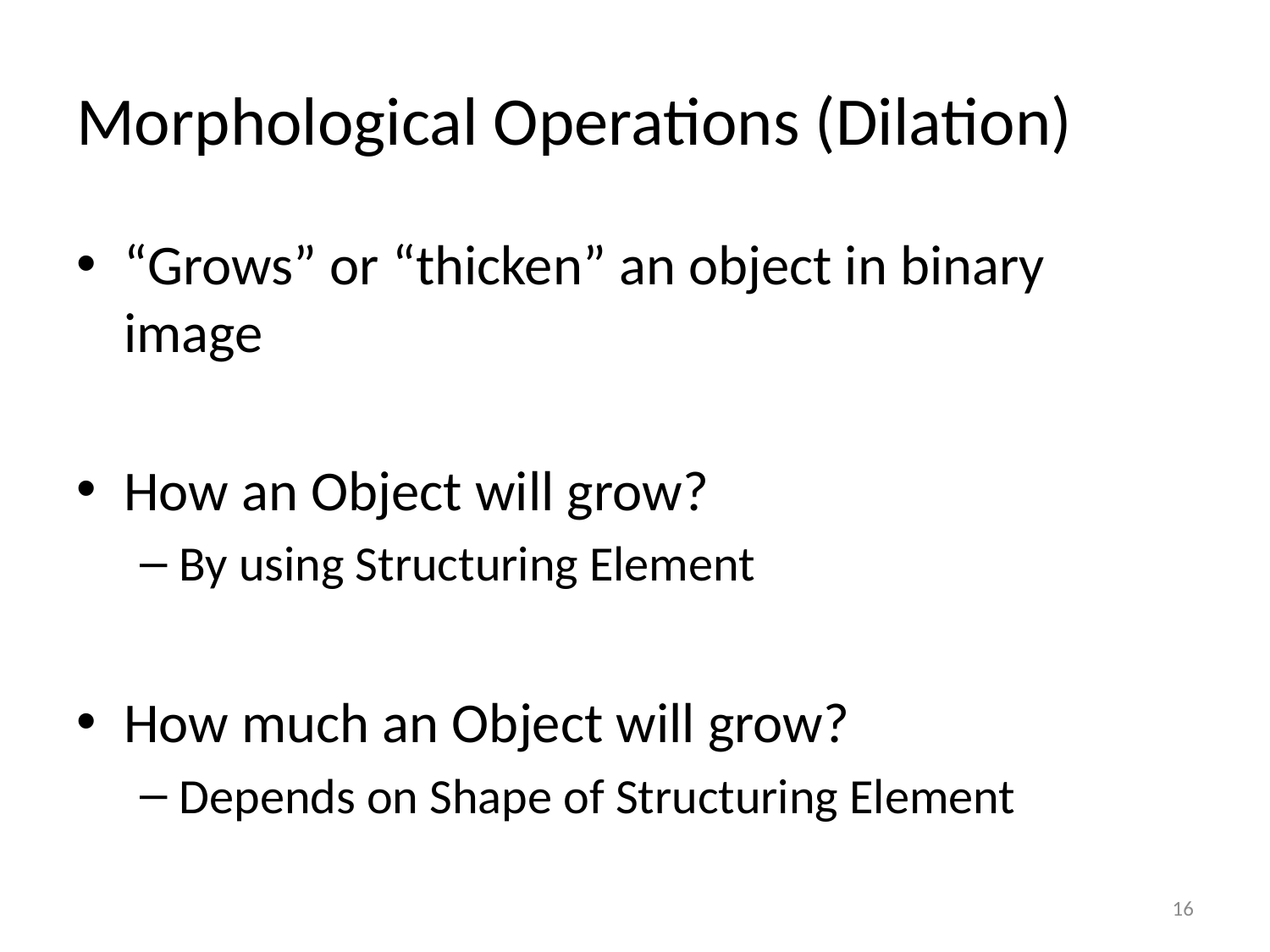

# Morphological Operations (Dilation)
“Grows” or “thicken” an object in binary image

How an Object will grow?
By using Structuring Element

How much an Object will grow?
Depends on Shape of Structuring Element

16